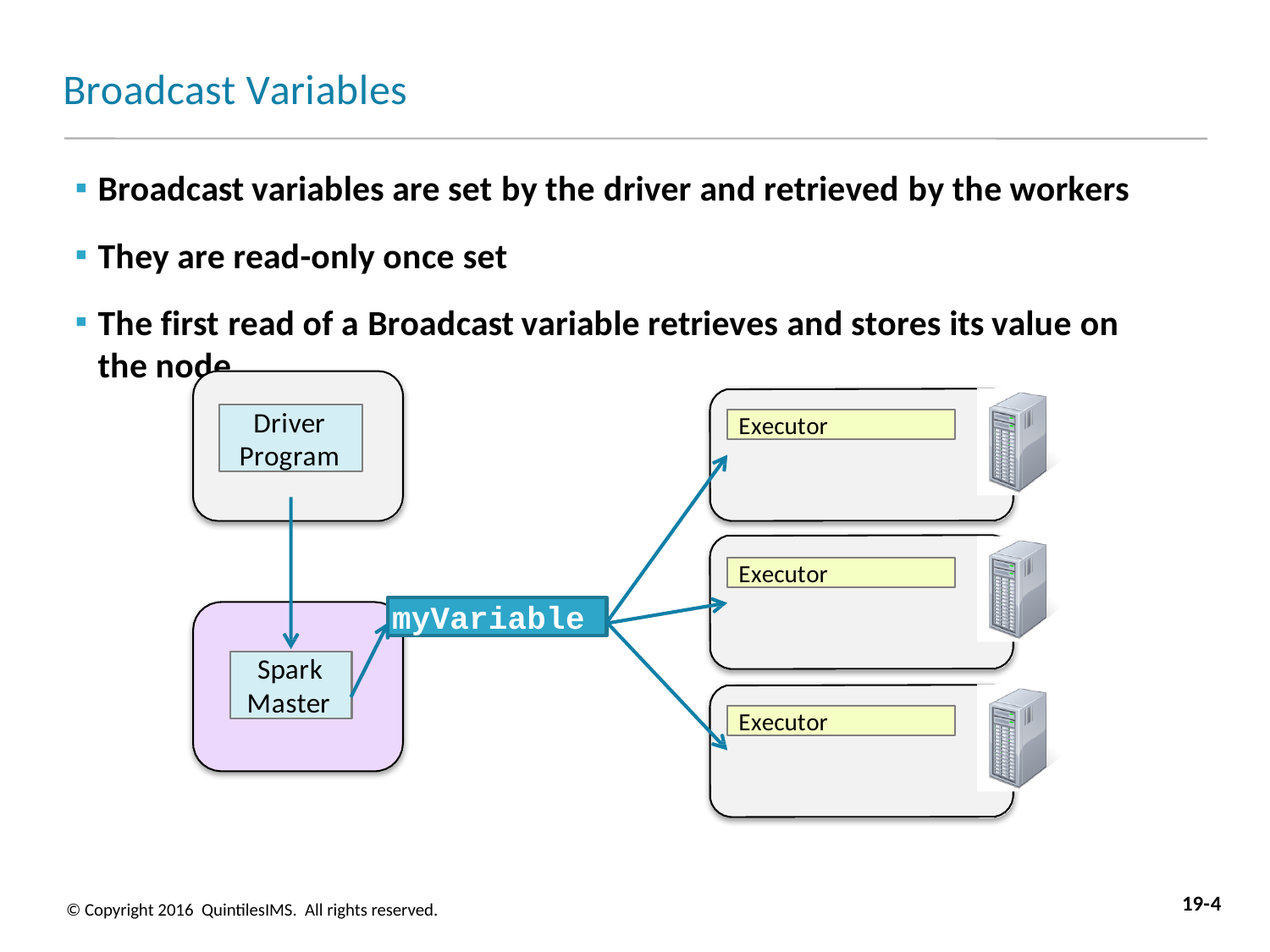

# Broadcast Variables
Broadcast variables are set by the driver and retrieved by the workers
They are read-only once set
The first read of a Broadcast variable retrieves and stores its value on the node

Driver Program
Executor

Executor

myVariable

Spark Master

Executor
19-4
© Copyright 2016  QuintilesIMS.  All rights reserved.